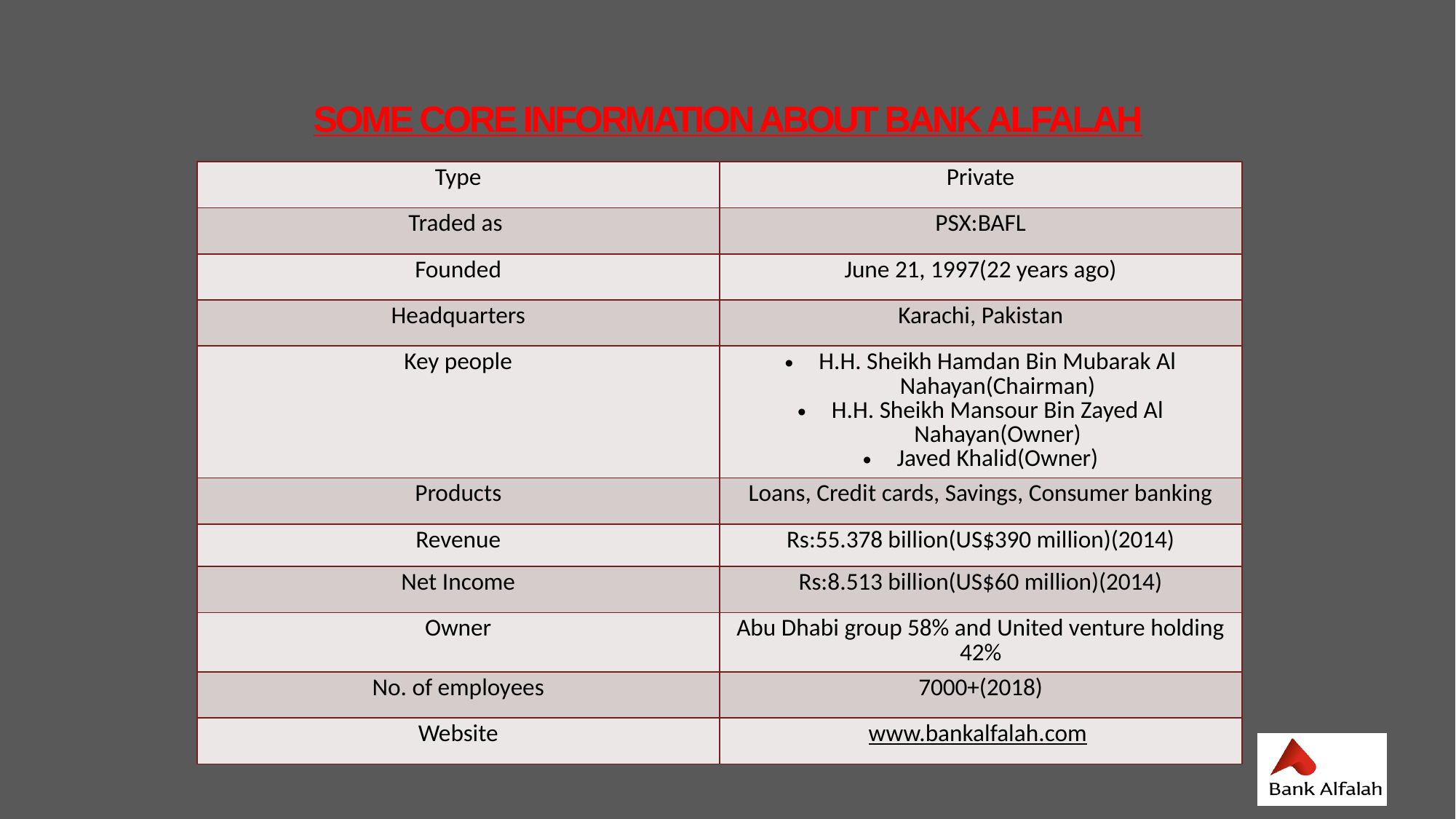

# SOME CORE INFORMATION ABOUT BANK ALFALAH
| Type | Private |
| --- | --- |
| Traded as | PSX:BAFL |
| Founded | June 21, 1997(22 years ago) |
| Headquarters | Karachi, Pakistan |
| Key people | H.H. Sheikh Hamdan Bin Mubarak Al Nahayan(Chairman) H.H. Sheikh Mansour Bin Zayed Al Nahayan(Owner) Javed Khalid(Owner) |
| Products | Loans, Credit cards, Savings, Consumer banking |
| Revenue | Rs:55.378 billion(US$390 million)(2014) |
| Net Income | Rs:8.513 billion(US$60 million)(2014) |
| Owner | Abu Dhabi group 58% and United venture holding 42% |
| No. of employees | 7000+(2018) |
| Website | www.bankalfalah.com |